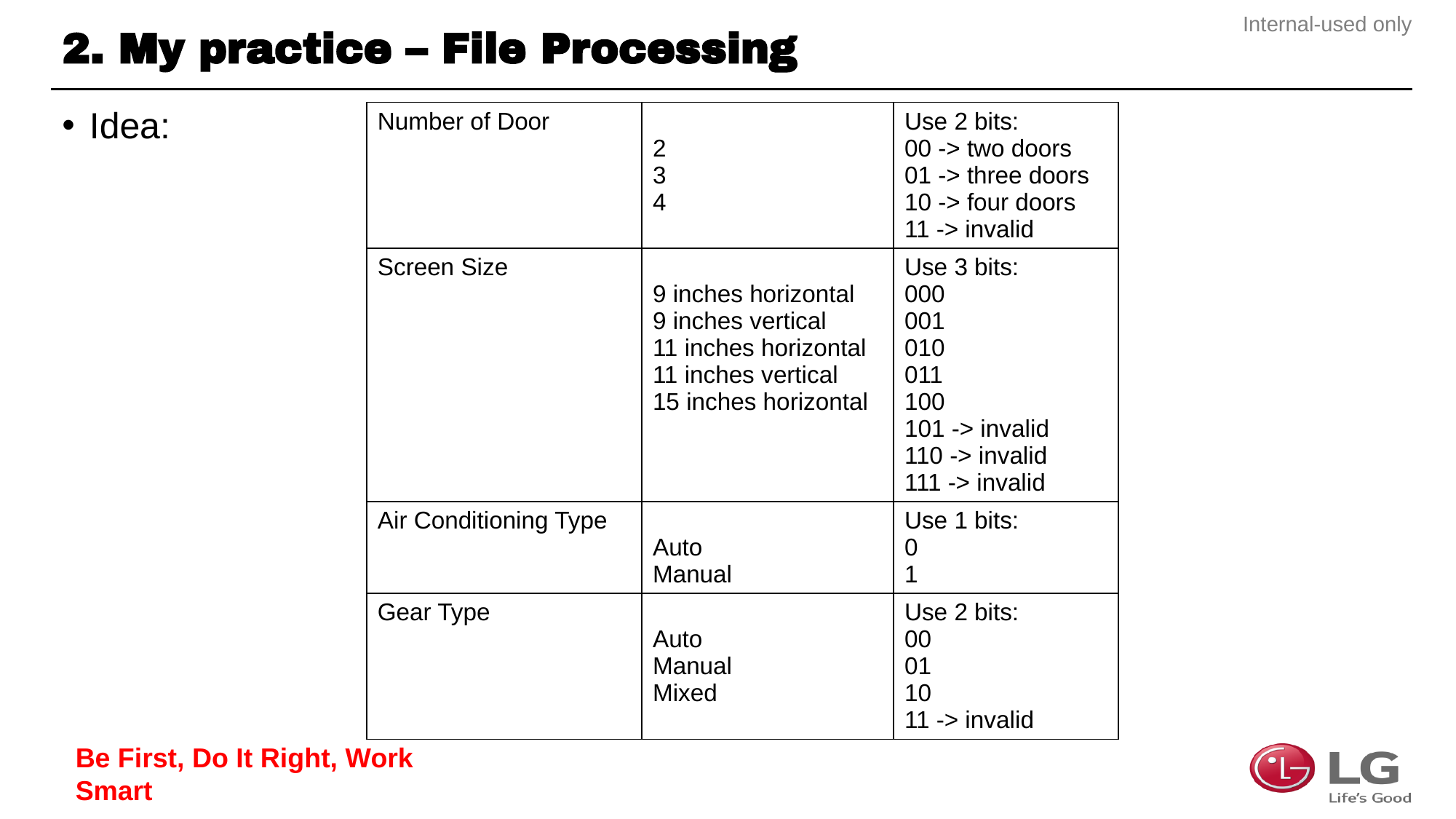

# 2. My practice – File Processing
Idea:

| Number of Door | 2 3 4 | Use 2 bits: 00 -> two doors 01 -> three doors 10 -> four doors 11 -> invalid |
| --- | --- | --- |
| Screen Size | 9 inches horizontal 9 inches vertical 11 inches horizontal 11 inches vertical 15 inches horizontal | Use 3 bits: 000 001 010 011 100 101 -> invalid 110 -> invalid 111 -> invalid |
| Air Conditioning Type | Auto Manual | Use 1 bits: 0 1 |
| Gear Type | Auto Manual Mixed | Use 2 bits: 00 01 10 11 -> invalid |